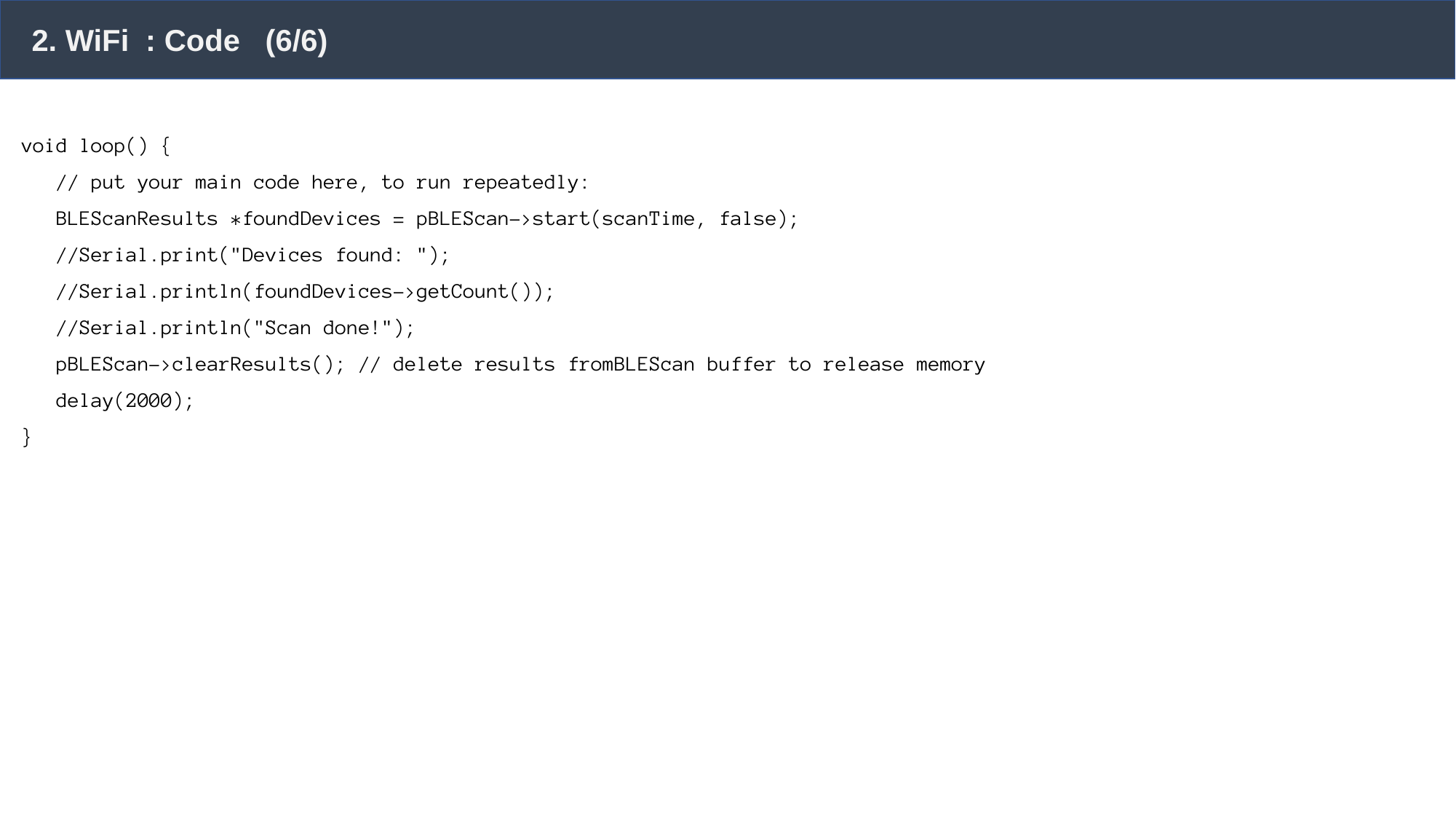

2. WiFi  : Code   (6/6)

void loop() {
   // put your main code here, to run repeatedly:
   BLEScanResults *foundDevices = pBLEScan->start(scanTime, false);
   //Serial.print("Devices found: ");
   //Serial.println(foundDevices->getCount());
   //Serial.println("Scan done!");
   pBLEScan->clearResults(); // delete results fromBLEScan buffer to release memory
   delay(2000);
}